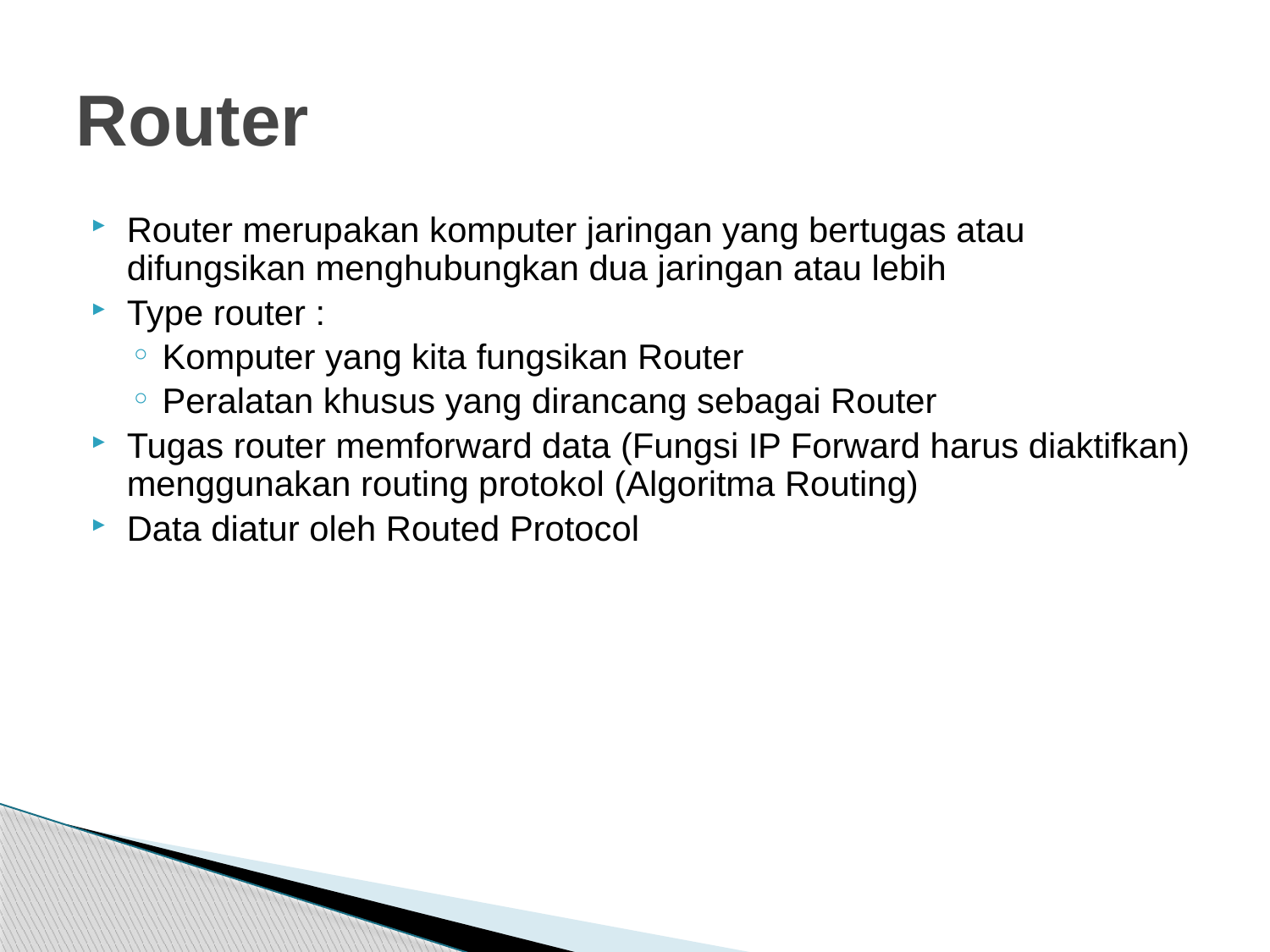

# Router
Router merupakan komputer jaringan yang bertugas atau difungsikan menghubungkan dua jaringan atau lebih
Type router :
Komputer yang kita fungsikan Router
Peralatan khusus yang dirancang sebagai Router
Tugas router memforward data (Fungsi IP Forward harus diaktifkan) menggunakan routing protokol (Algoritma Routing)
Data diatur oleh Routed Protocol